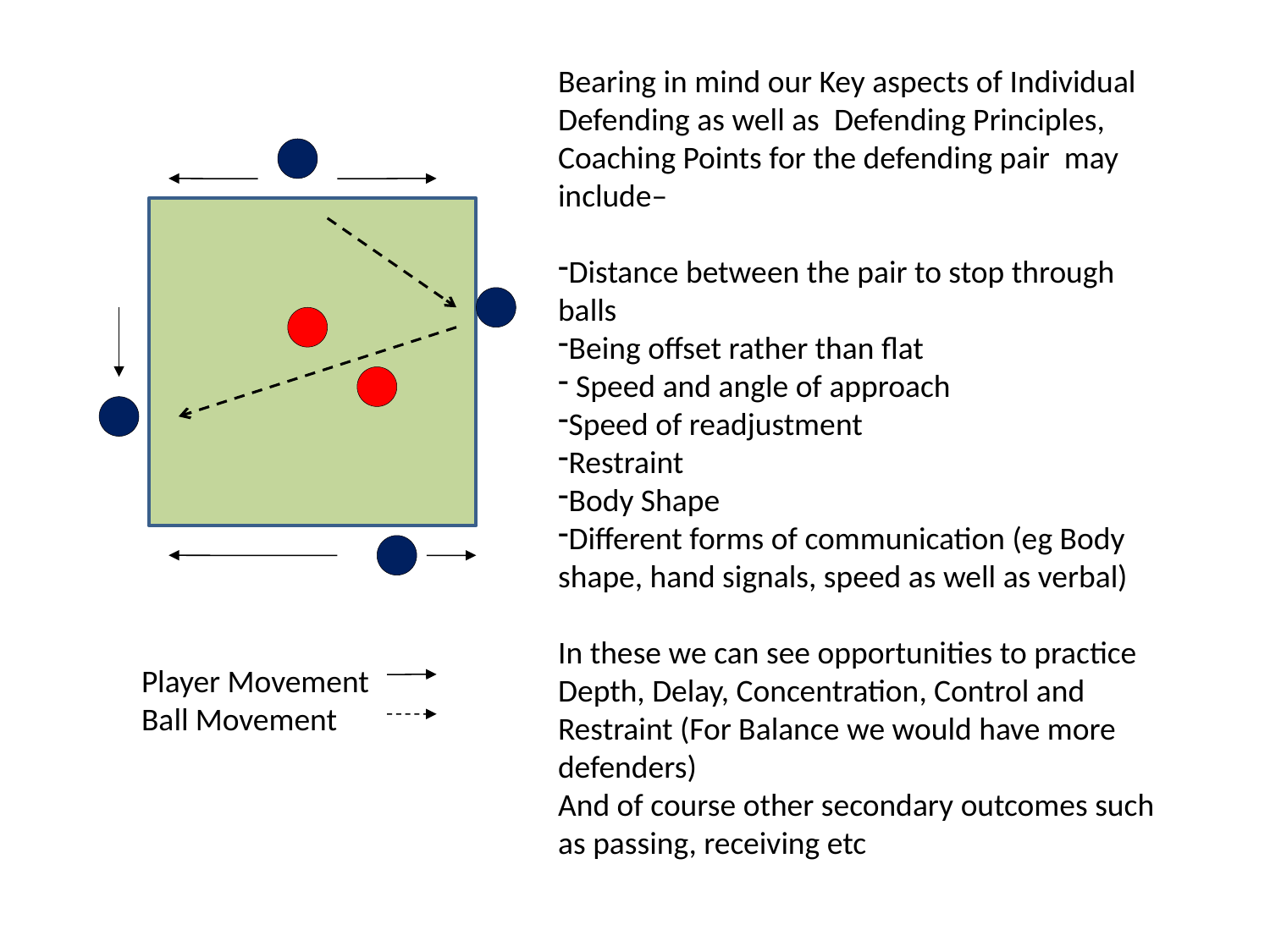

Bearing in mind our Key aspects of Individual Defending as well as  Defending Principles, Coaching Points for the defending pair  may include–

Distance between the pair to stop through balls
Being offset rather than flat
 Speed and angle of approach
Speed of readjustment
Restraint
Body Shape
Different forms of communication (eg Body shape, hand signals, speed as well as verbal)

In these we can see opportunities to practice
Depth, Delay, Concentration, Control and Restraint (For Balance we would have more defenders)
And of course other secondary outcomes such as passing, receiving etc

Player Movement
Ball Movement